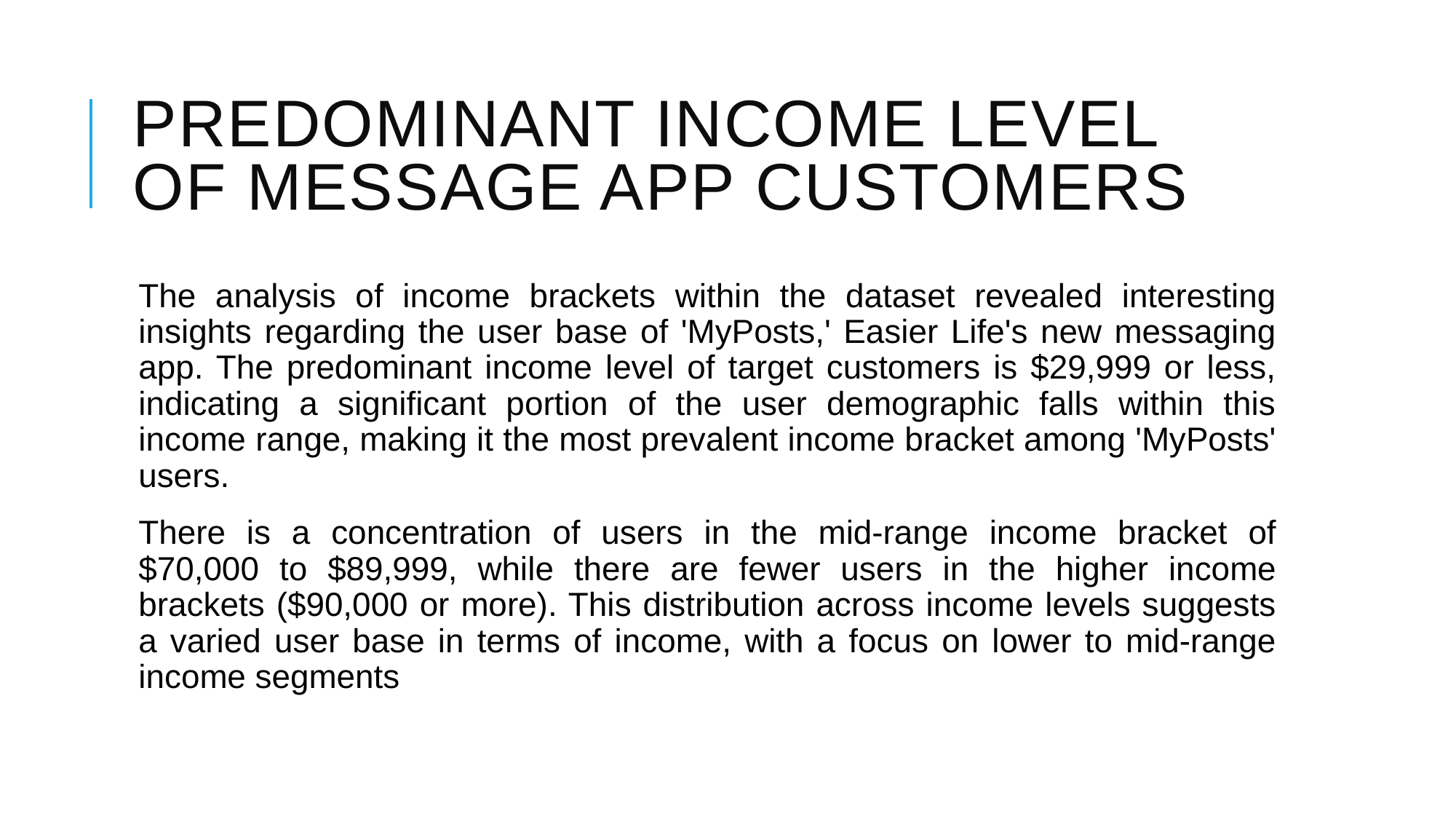

# PREDOMINANT INCOME LEVEL OF MESSAGE APP CUSTOMERS
The analysis of income brackets within the dataset revealed interesting insights regarding the user base of 'MyPosts,' Easier Life's new messaging app. The predominant income level of target customers is $29,999 or less, indicating a significant portion of the user demographic falls within this income range, making it the most prevalent income bracket among 'MyPosts' users.
There is a concentration of users in the mid-range income bracket of $70,000 to $89,999, while there are fewer users in the higher income brackets ($90,000 or more). This distribution across income levels suggests a varied user base in terms of income, with a focus on lower to mid-range income segments